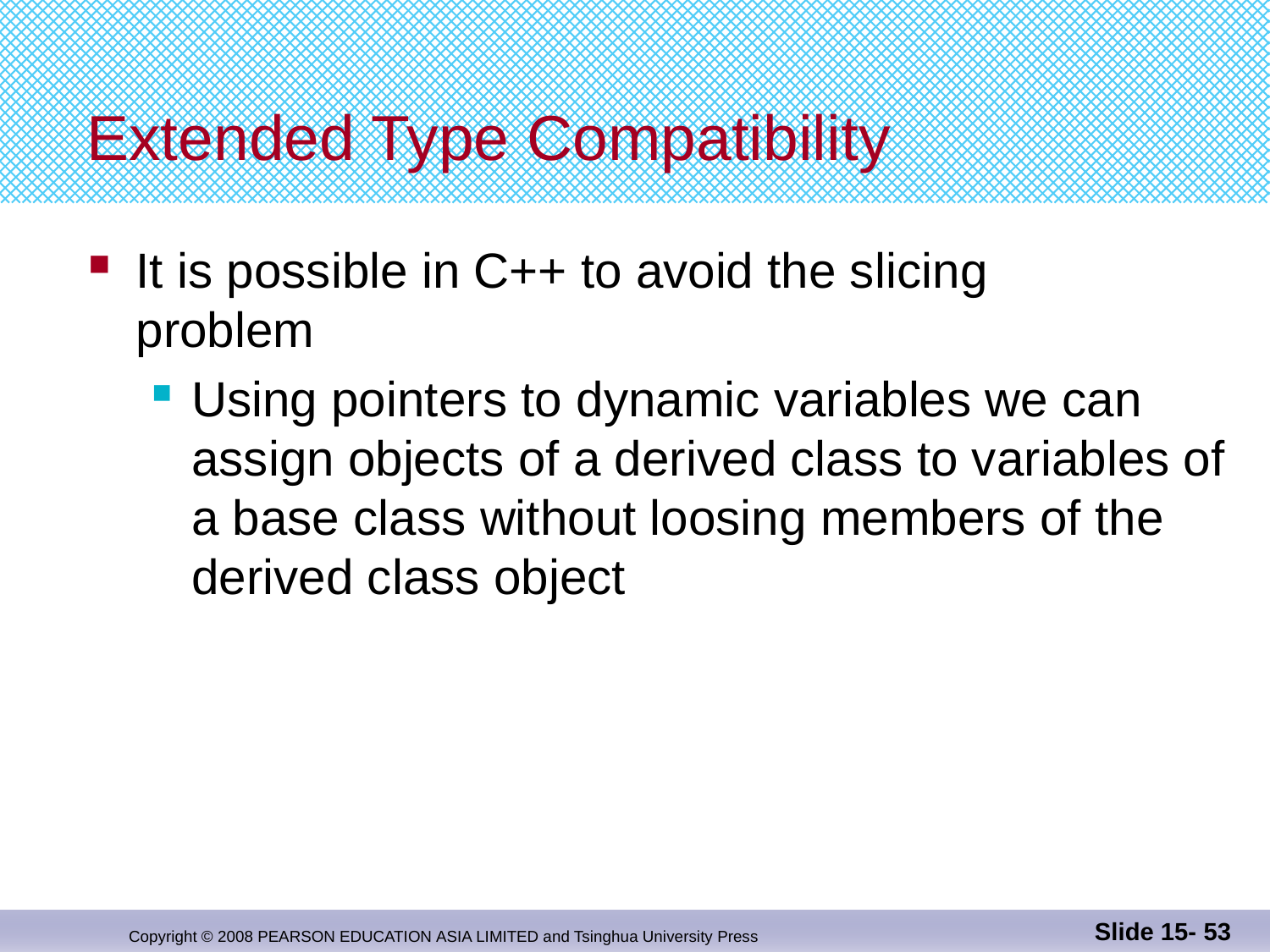

# Extended Type Compatibility
It is possible in C++ to avoid the slicing
problem
Using pointers to dynamic variables we can assign objects of a derived class to variables of a base class without loosing members of the derived class object
Slide 15- 53